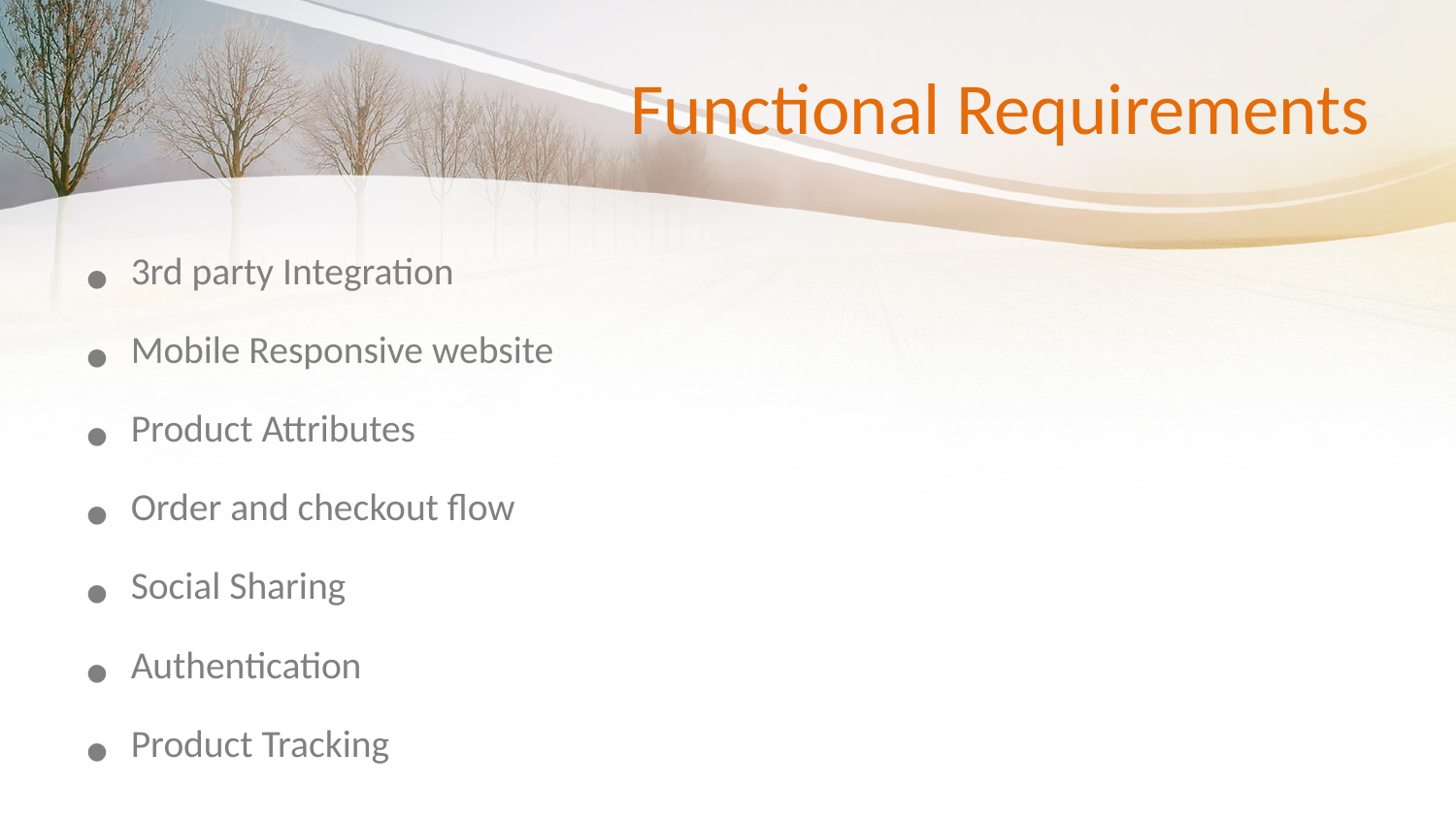

# Functional Requirements
3rd party Integration
Mobile Responsive website
Product Attributes
Order and checkout flow
Social Sharing
Authentication
Product Tracking